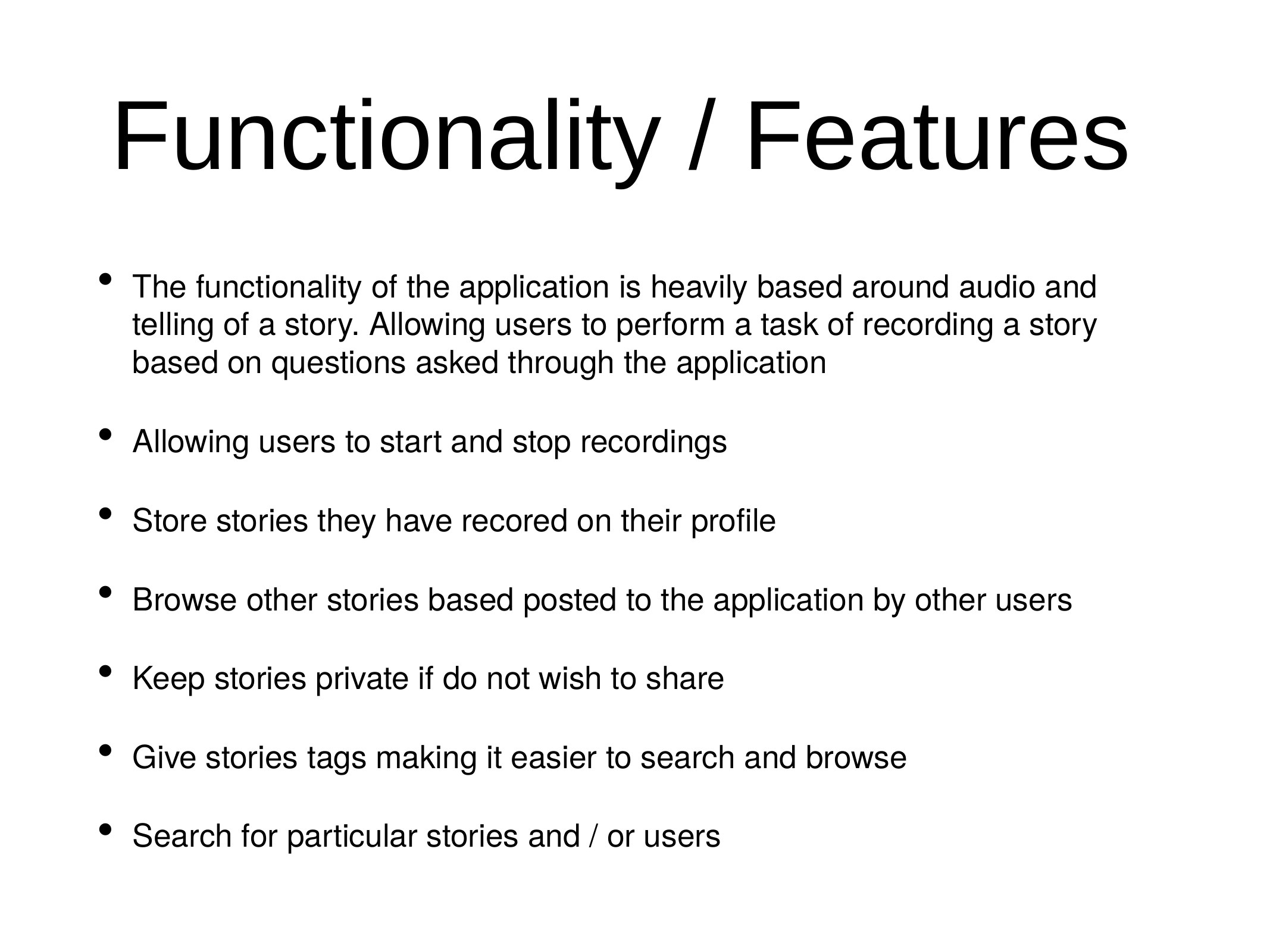

# Functionality / Features
The functionality of the application is heavily based around audio and telling of a story. Allowing users to perform a task of recording a story based on questions asked through the application
Allowing users to start and stop recordings
Store stories they have recored on their profile
Browse other stories based posted to the application by other users
Keep stories private if do not wish to share
Give stories tags making it easier to search and browse
Search for particular stories and / or users